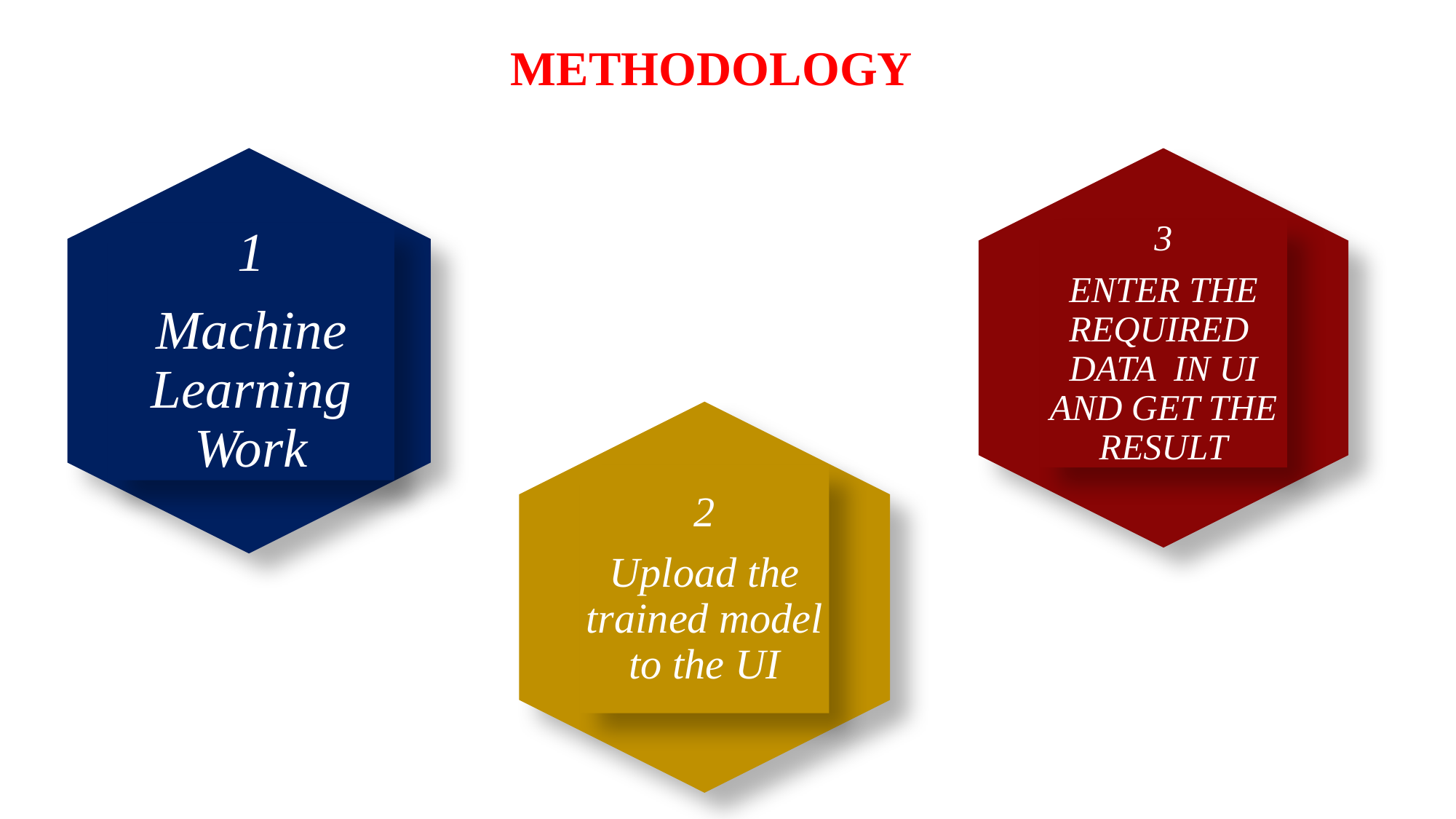

# METHODOLOGY

1
Machine Learning Work

3
ENTER THE REQUIRED  DATA  IN UI AND GET THE RESULT

2
Upload the trained model to the UI